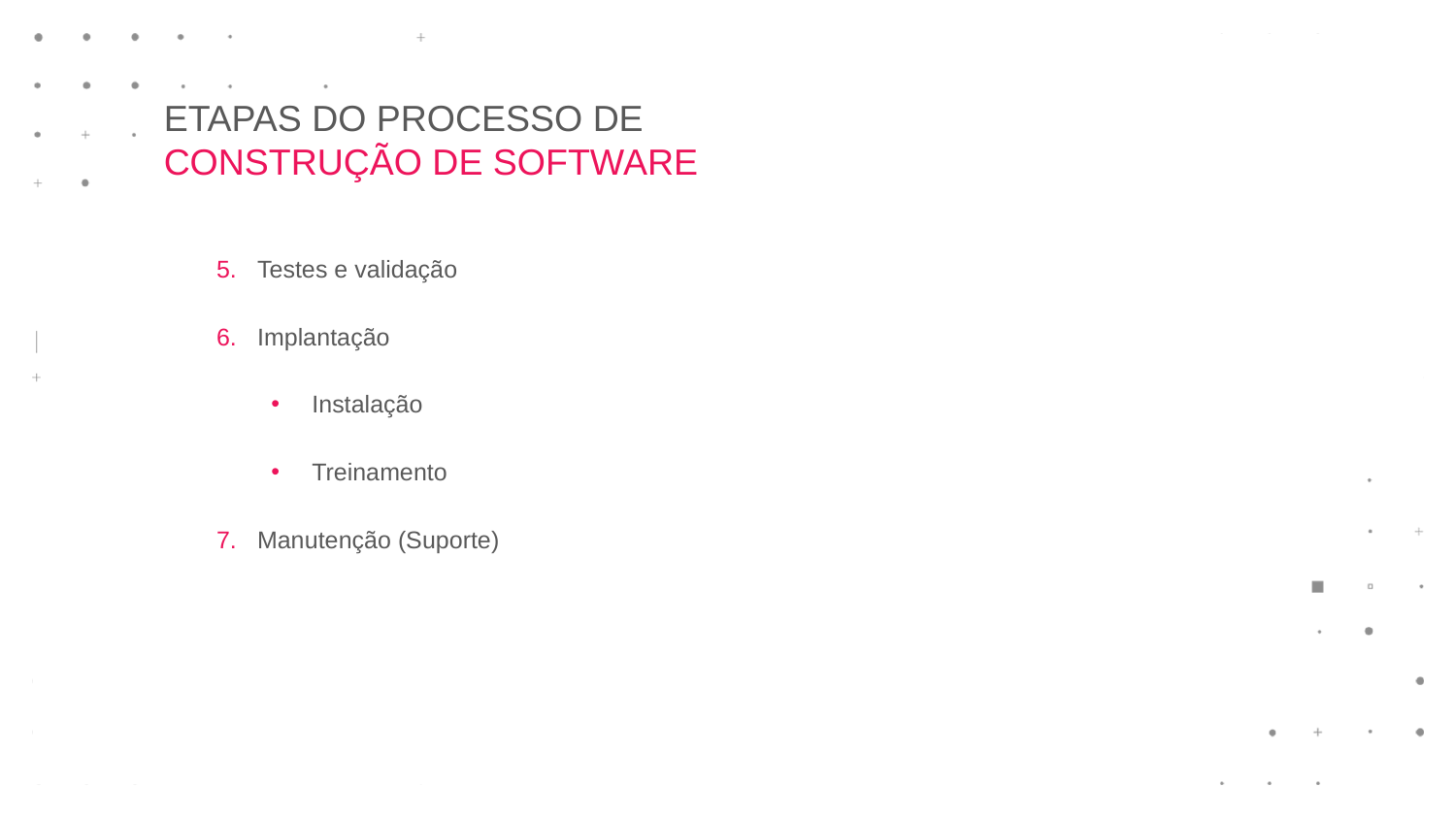

ETAPAS DO PROCESSO DE
CONSTRUÇÃO DE SOFTWARE
Testes e validação
Implantação
Instalação
Treinamento
Manutenção (Suporte)